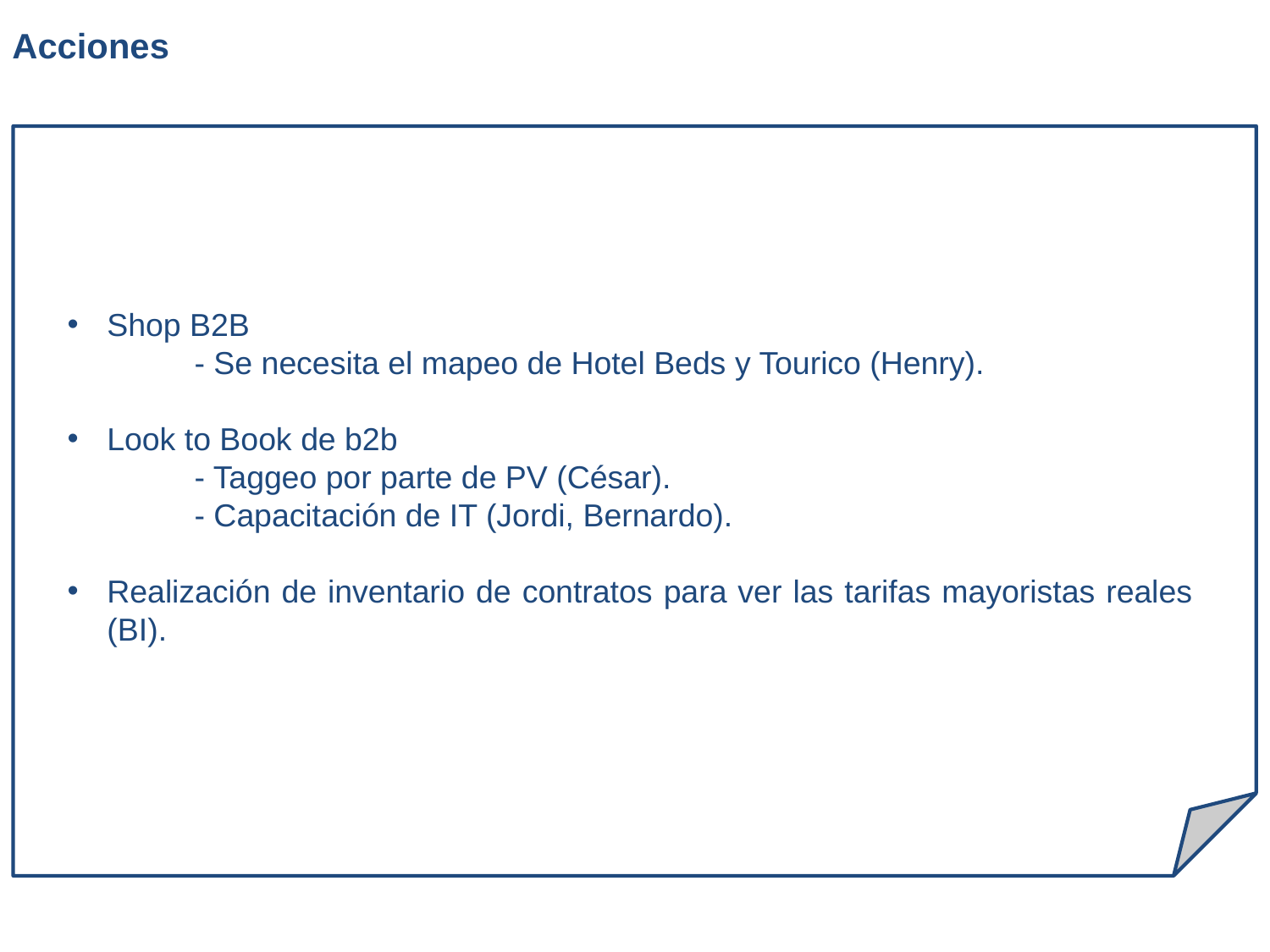

# Acciones
Shop B2B
	- Se necesita el mapeo de Hotel Beds y Tourico (Henry).

Look to Book de b2b
	- Taggeo por parte de PV (César).
	- Capacitación de IT (Jordi, Bernardo).

Realización de inventario de contratos para ver las tarifas mayoristas reales (BI).